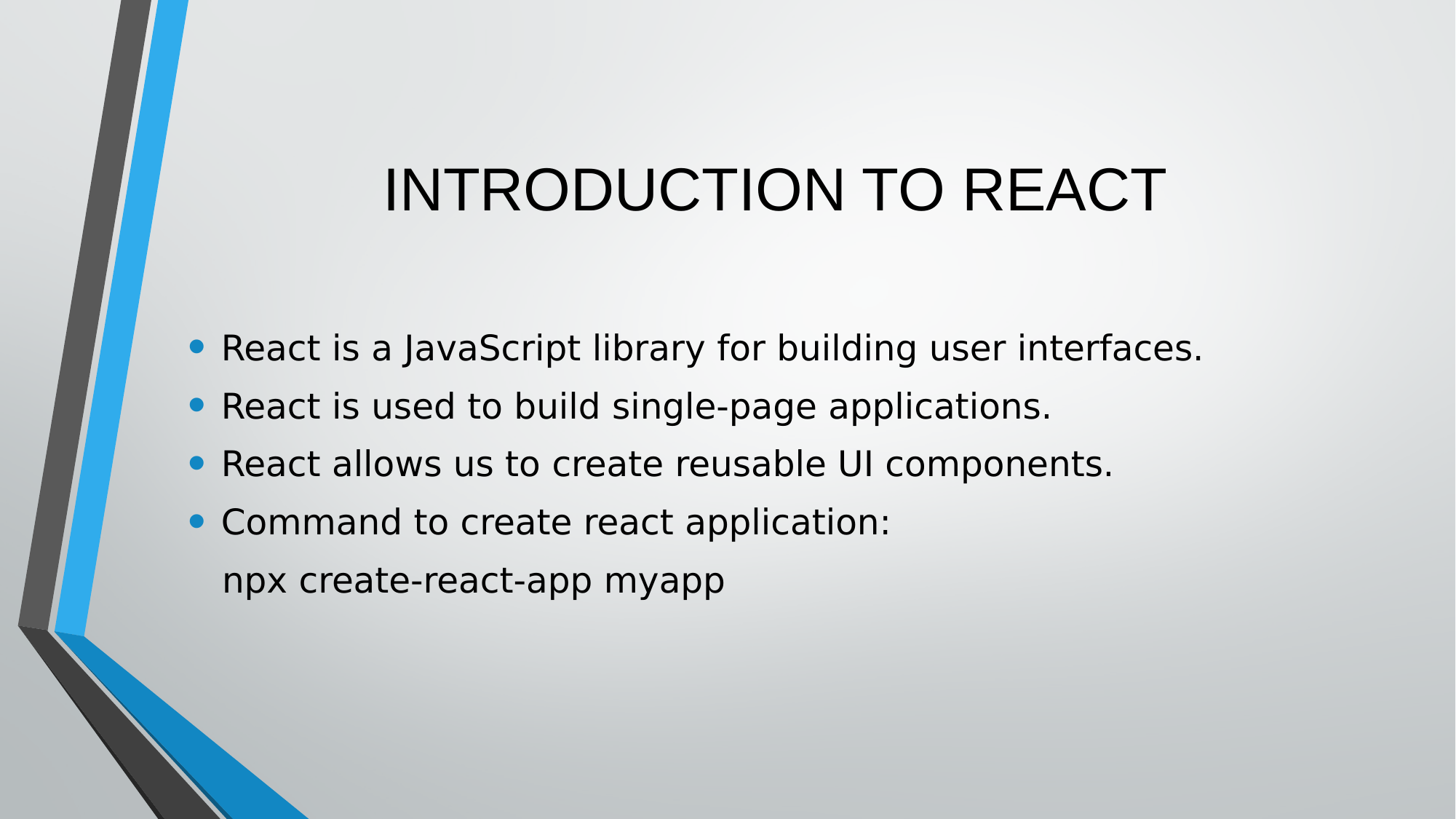

# INTRODUCTION TO REACT
React is a JavaScript library for building user interfaces.
React is used to build single-page applications.
React allows us to create reusable UI components.
Command to create react application:
   npx create-react-app myapp